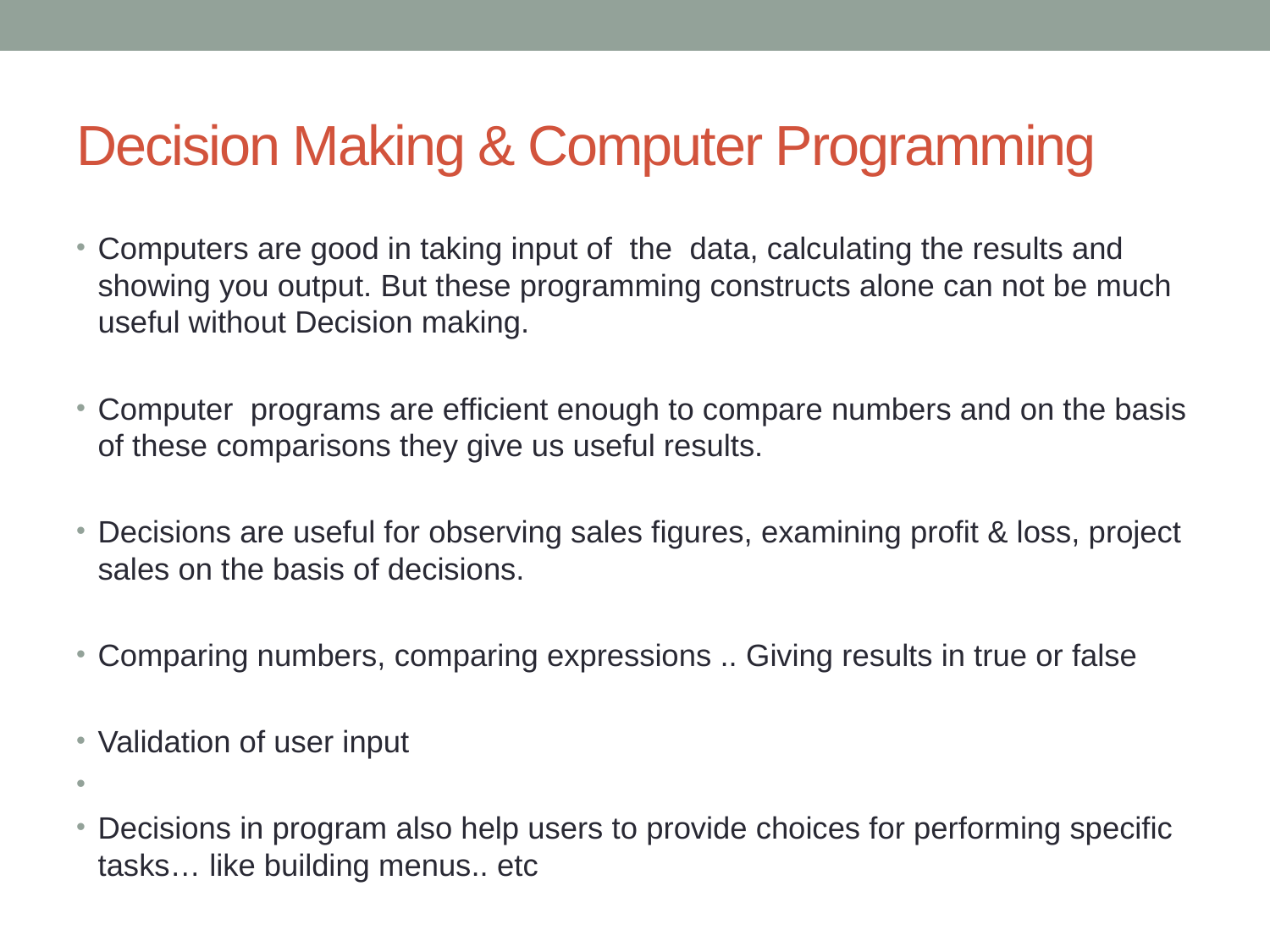

# Decision Making & Computer Programming
Computers are good in taking input of  the  data, calculating the results and showing you output. But these programming constructs alone can not be much useful without Decision making.

Computer  programs are efficient enough to compare numbers and on the basis of these comparisons they give us useful results.

Decisions are useful for observing sales figures, examining profit & loss, project sales on the basis of decisions.

Comparing numbers, comparing expressions .. Giving results in true or false

Validation of user input

Decisions in program also help users to provide choices for performing specific tasks… like building menus.. etc